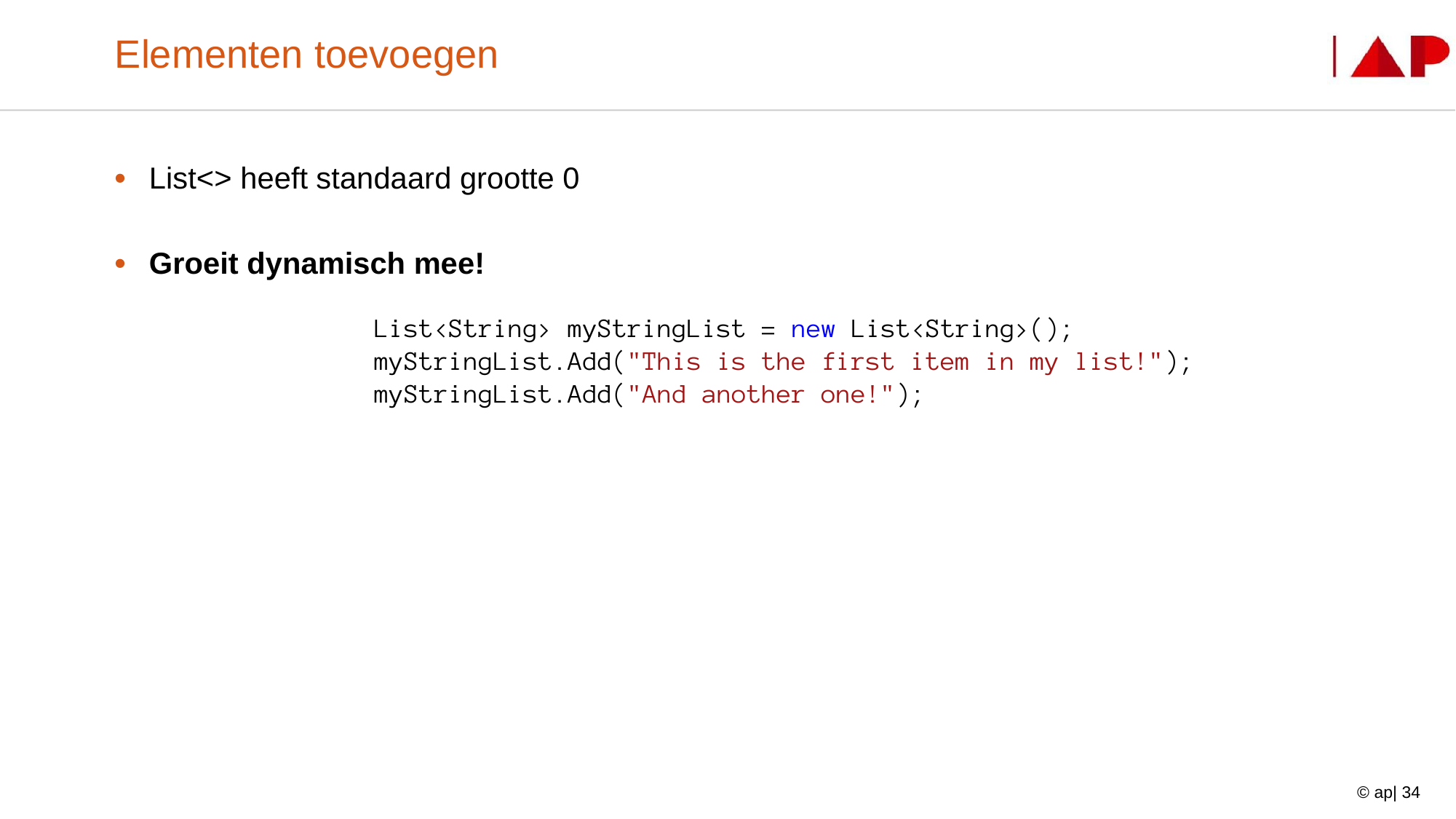

# Elementen toevoegen
List<> heeft standaard grootte 0

Groeit dynamisch mee!
List<String> myStringList = new List<String>();
myStringList.Add("This is the first item in my list!");
myStringList.Add("And another one!");
© ap| 34